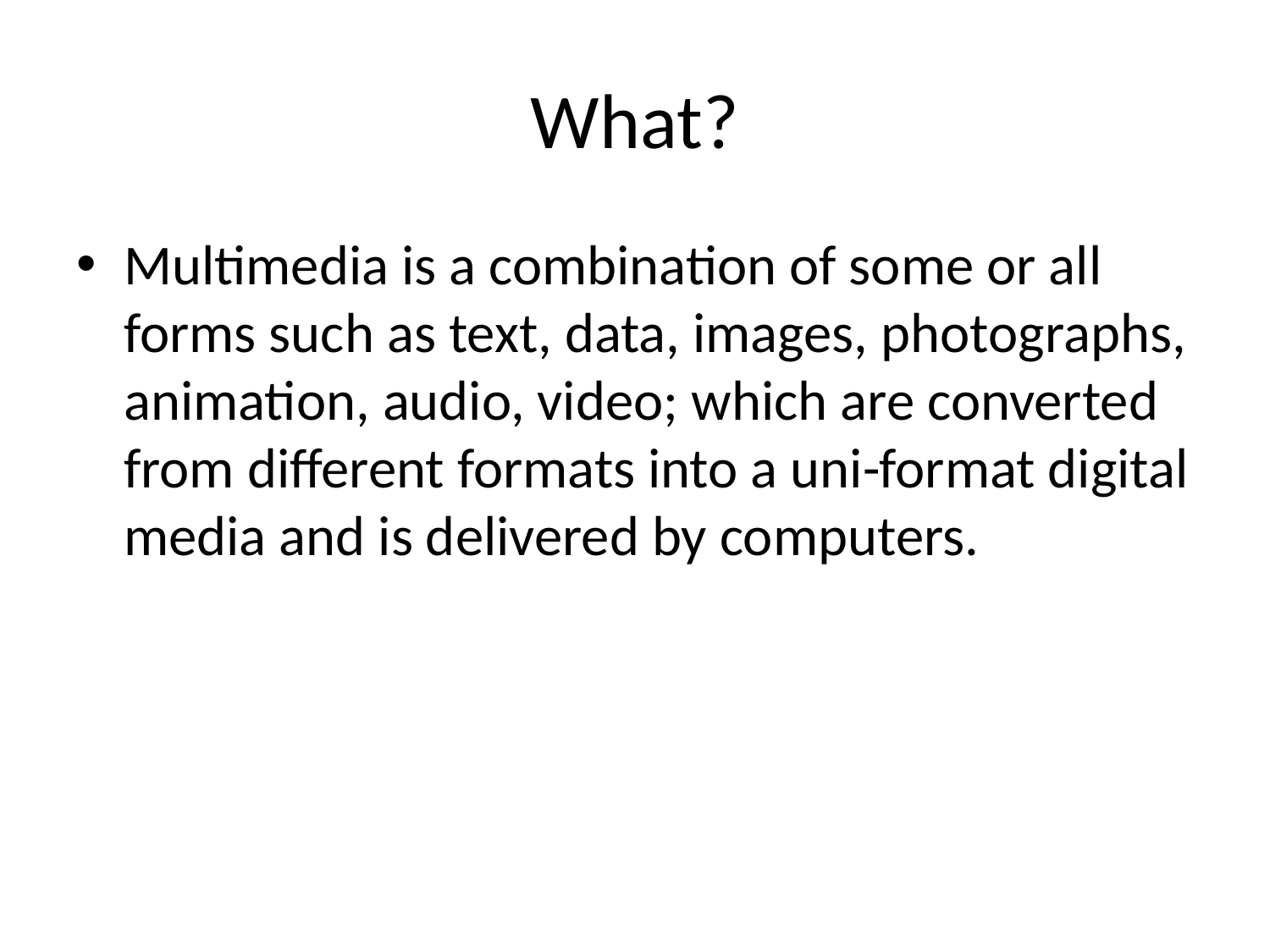

# What?
Multimedia is a combination of some or all forms such as text, data, images, photographs, animation, audio, video; which are converted from different formats into a uni-format digital media and is delivered by computers.